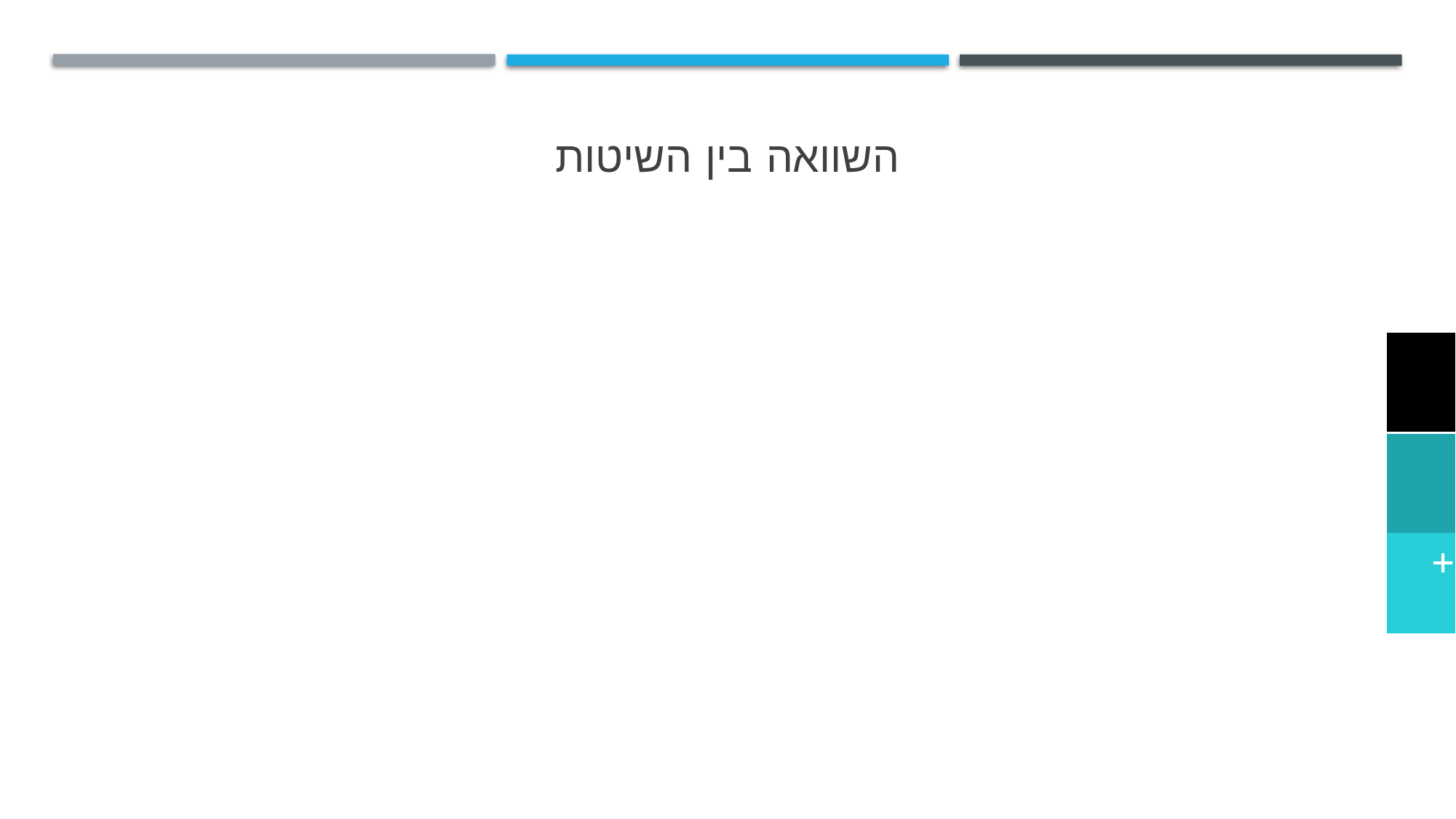

# השוואה בין השיטות
|  | רגרסיה לינארית | טבלת החלטות |
| --- | --- | --- |
| סכום טעויות | 2895.78 | 1979.21 |
| חיזוי בטווח 20-+ | 177 | 200 |